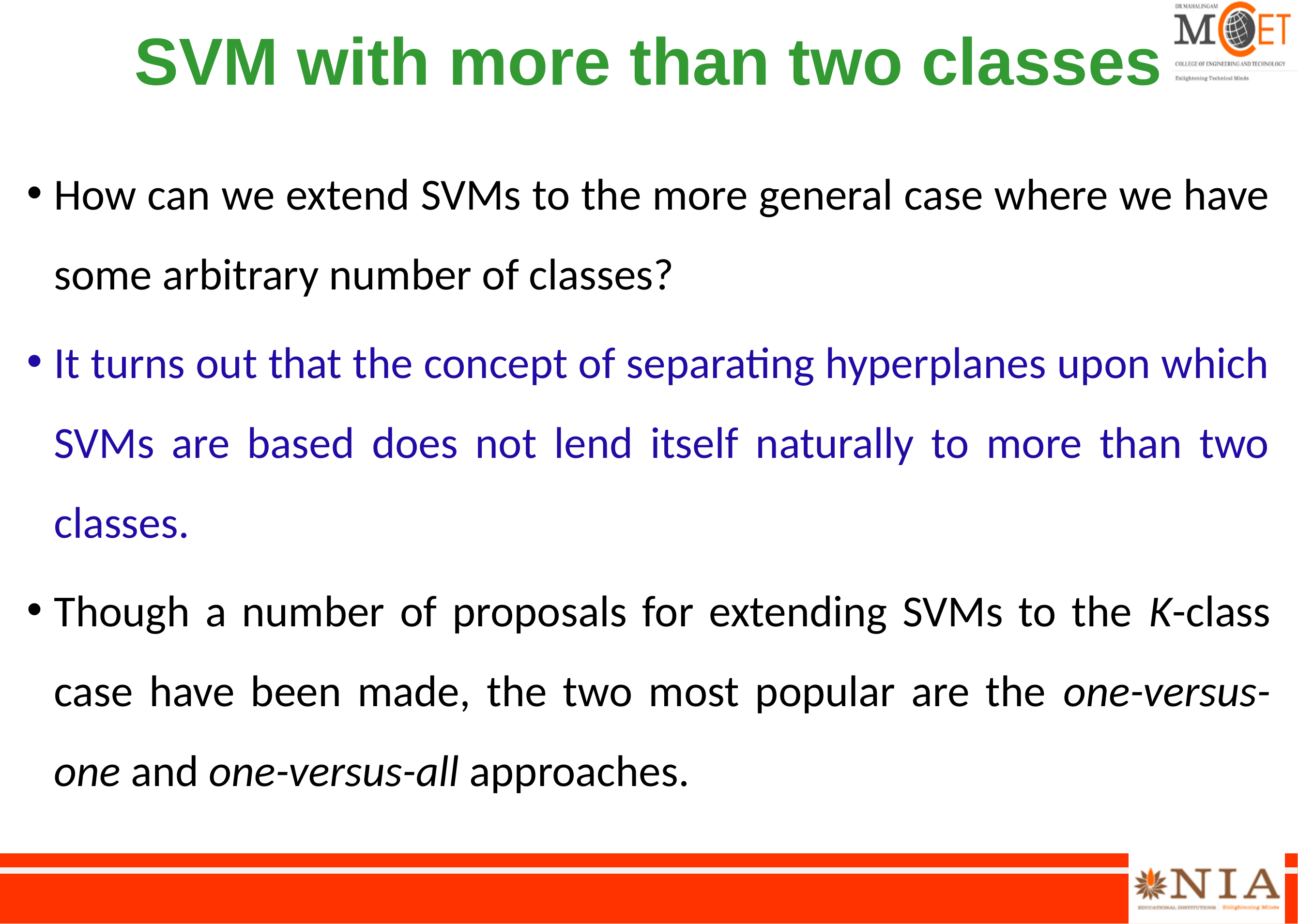

# SVM with more than two classes
How can we extend SVMs to the more general case where we have some arbitrary number of classes?
It turns out that the concept of separating hyperplanes upon which SVMs are based does not lend itself naturally to more than two classes.
Though a number of proposals for extending SVMs to the K-class case have been made, the two most popular are the one-versus-one and one-versus-all approaches.